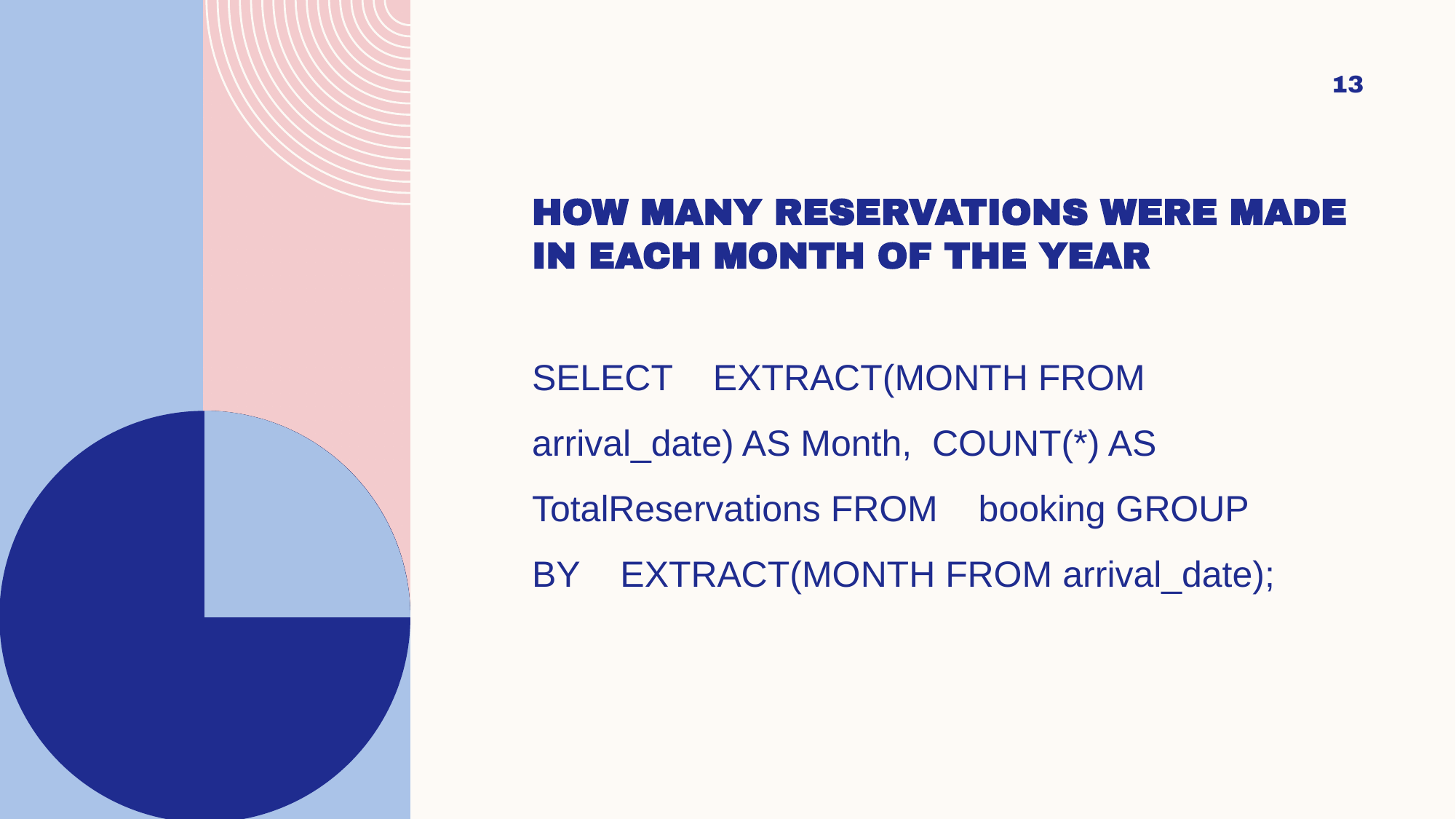

13
# How many reservations were made in each month of the year
SELECT    EXTRACT(MONTH FROM arrival_date) AS Month,  COUNT(*) AS TotalReservations FROM    booking GROUP BY    EXTRACT(MONTH FROM arrival_date);